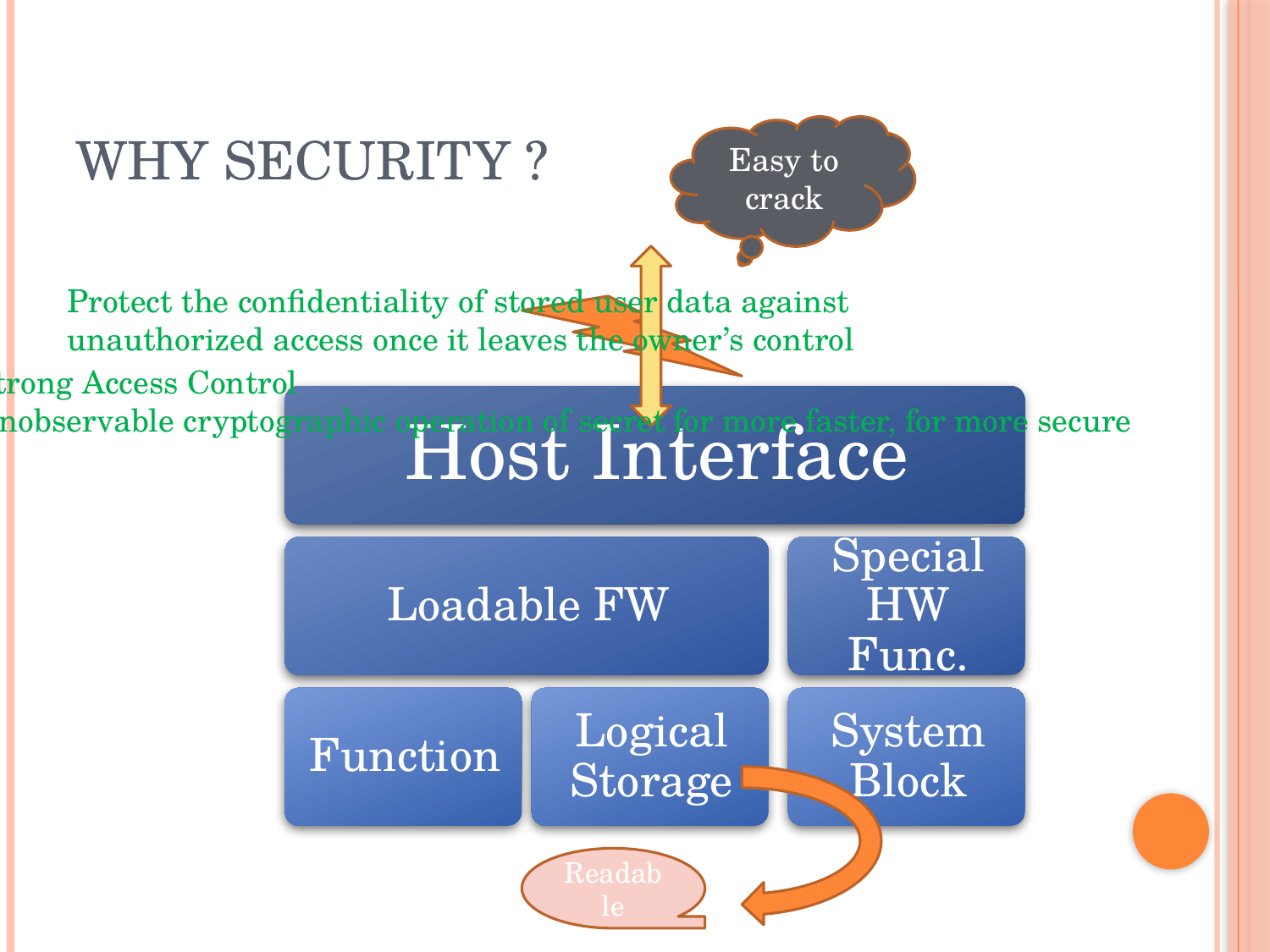

# Why Security ?
Easy to crack

Protect the confidentiality of stored user data against unauthorized access once it leaves the owner’s control

Strong Access Control
Unobservable cryptographic operation of secret for more faster, for more secure
Host Interface
Loadable FW
Function
Logical Storage
Special HW Func.
System Block

Readable